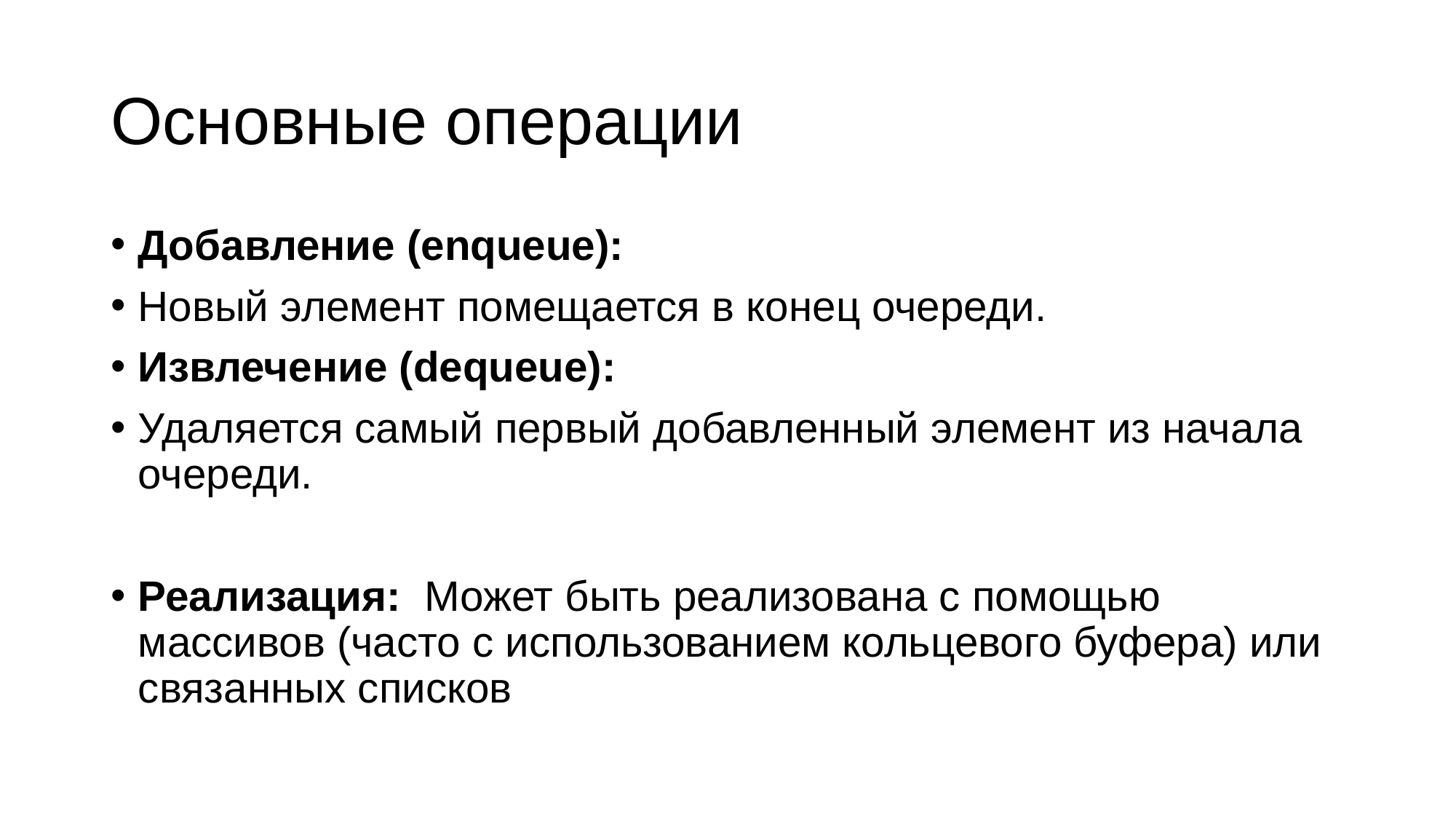

# Основные операции
Добавление (enqueue):
Новый элемент помещается в конец очереди.
Извлечение (dequeue):
Удаляется самый первый добавленный элемент из начала очереди.

Реализация:  Может быть реализована с помощью массивов (часто с использованием кольцевого буфера) или связанных списков